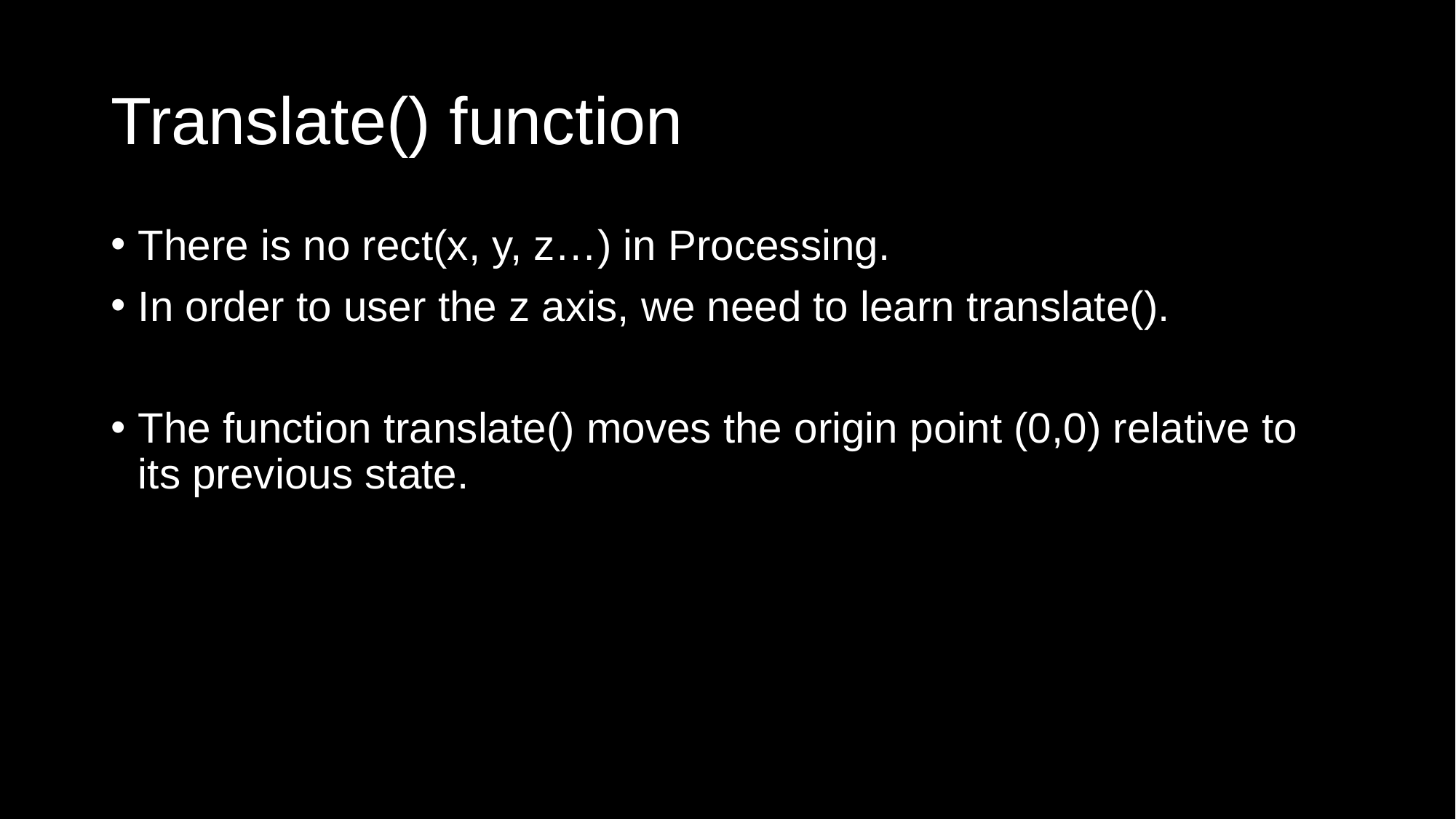

# Translate() function
There is no rect(x, y, z…) in Processing.
In order to user the z axis, we need to learn translate().

The function translate() moves the origin point (0,0) relative to its previous state.